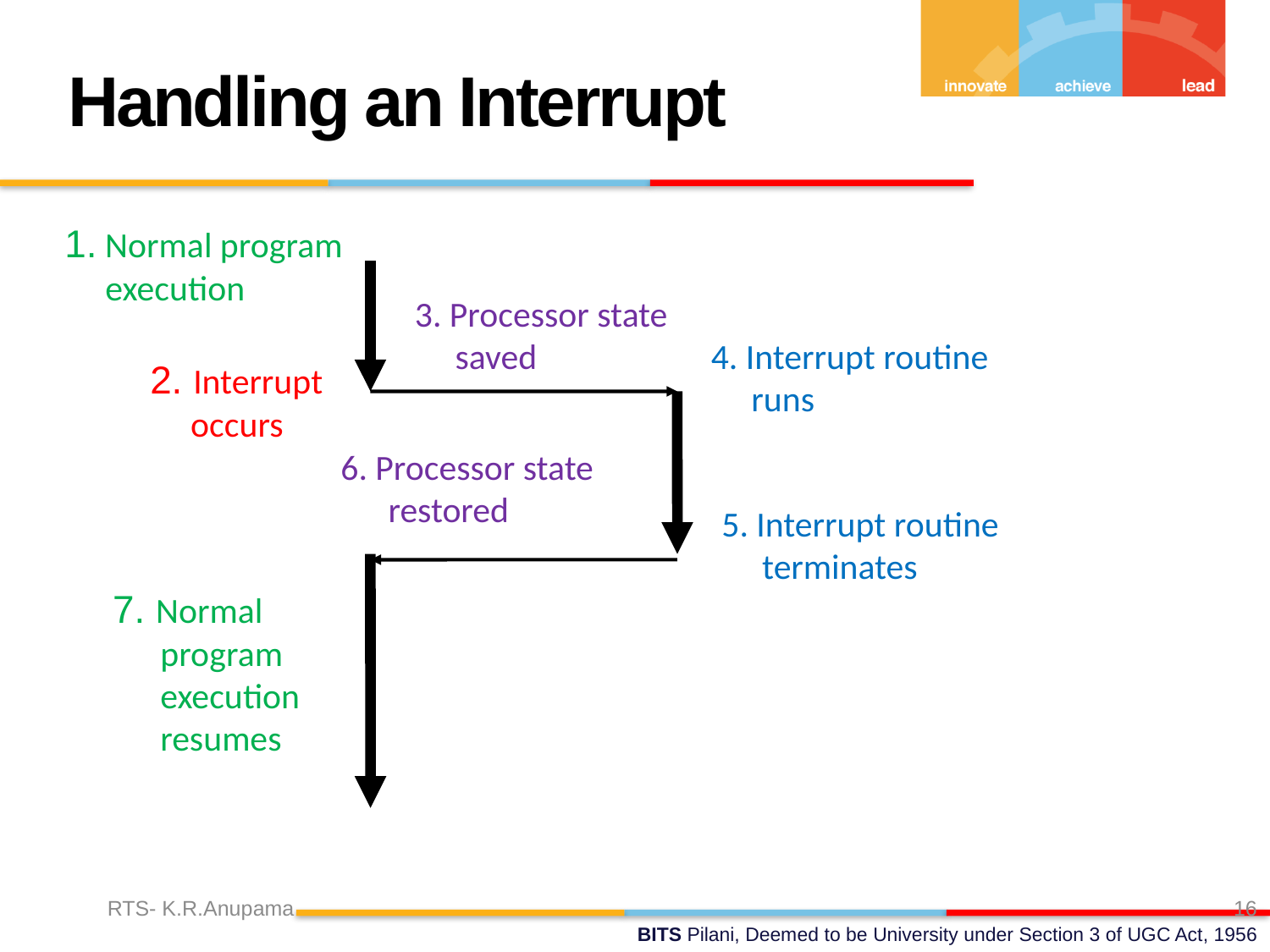

Handling an Interrupt
1. Normal program execution

3. Processor state saved
4. Interrupt routine runs
2. Interrupt occurs

6. Processor state restored
5. Interrupt routine terminates

7. Normal program execution resumes
RTS- K.R.Anupama
16